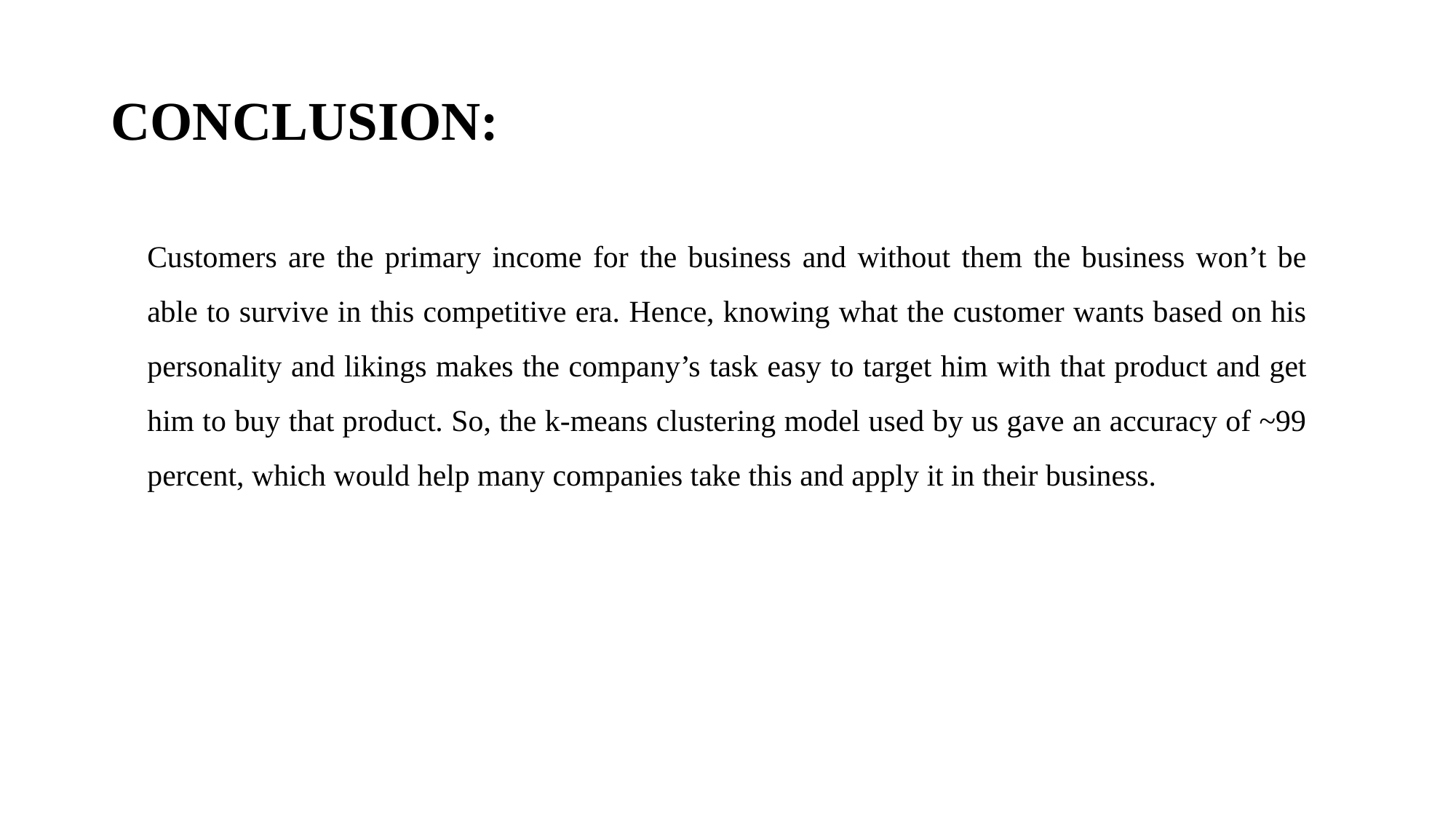

# CONCLUSION:
Customers are the primary income for the business and without them the business won’t be able to survive in this competitive era. Hence, knowing what the customer wants based on his personality and likings makes the company’s task easy to target him with that product and get him to buy that product. So, the k-means clustering model used by us gave an accuracy of ~99 percent, which would help many companies take this and apply it in their business.